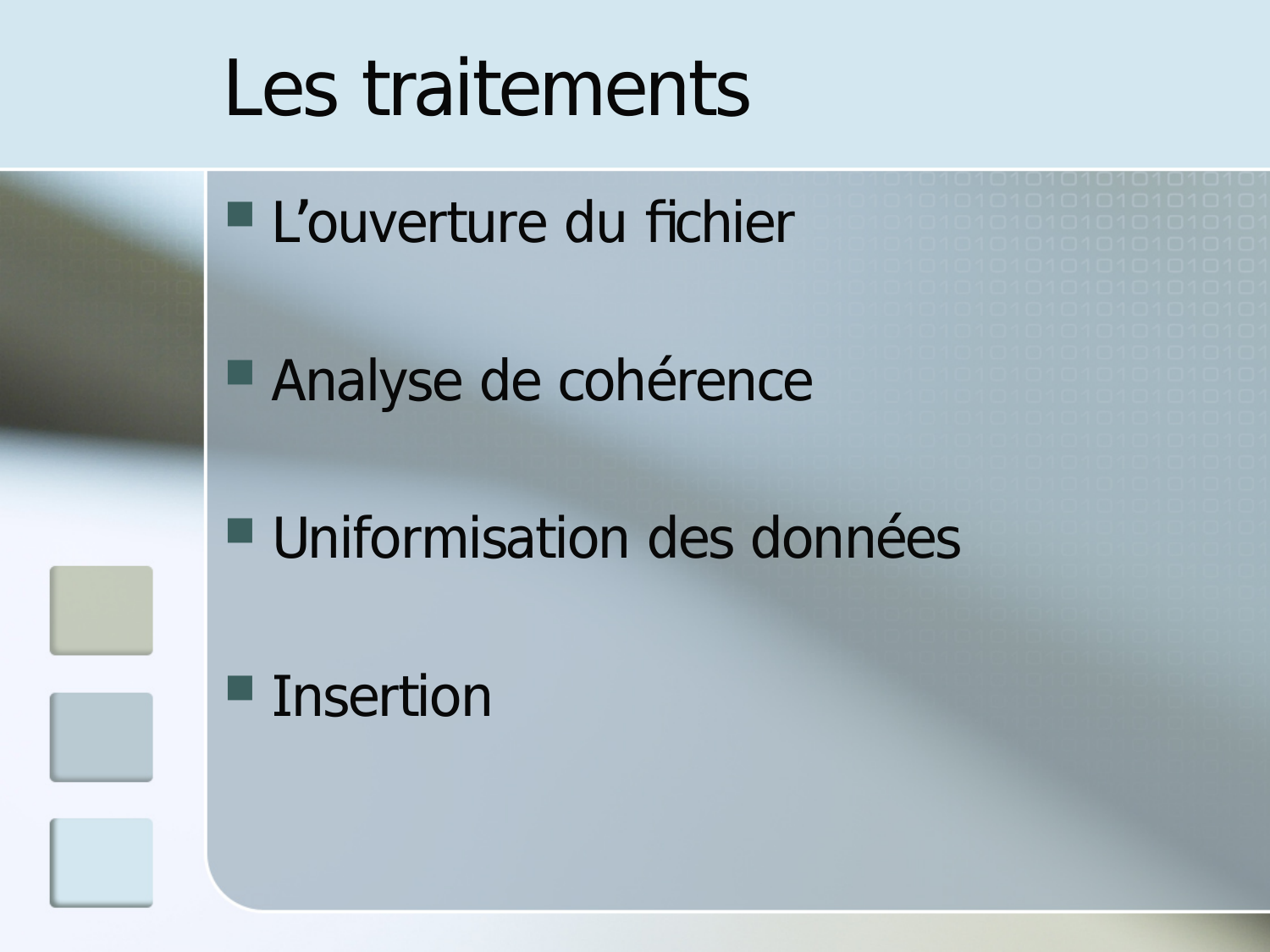

# Les traitements
L’ouverture du fichier

Analyse de cohérence

Uniformisation des données

Insertion